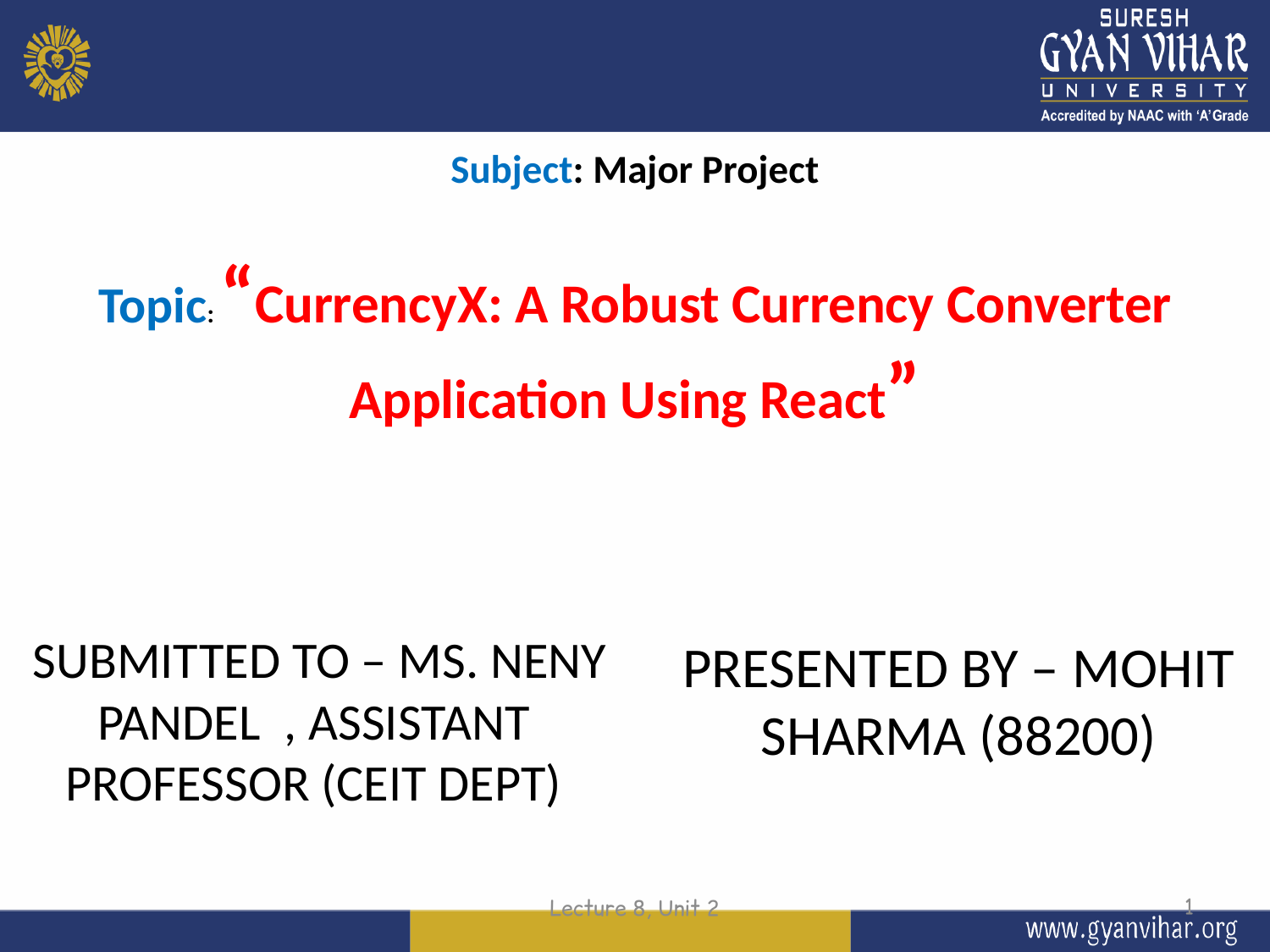

Subject: Major Project

Topic: “CurrencyX: A Robust Currency Converter Application Using React”

# PRESENTED BY – MOHIT SHARMA (88200)
SUBMITTED TO – MS. NENY PANDEL  , ASSISTANT
PROFESSOR (CEIT DEPT)

Lecture 8, Unit 2
1